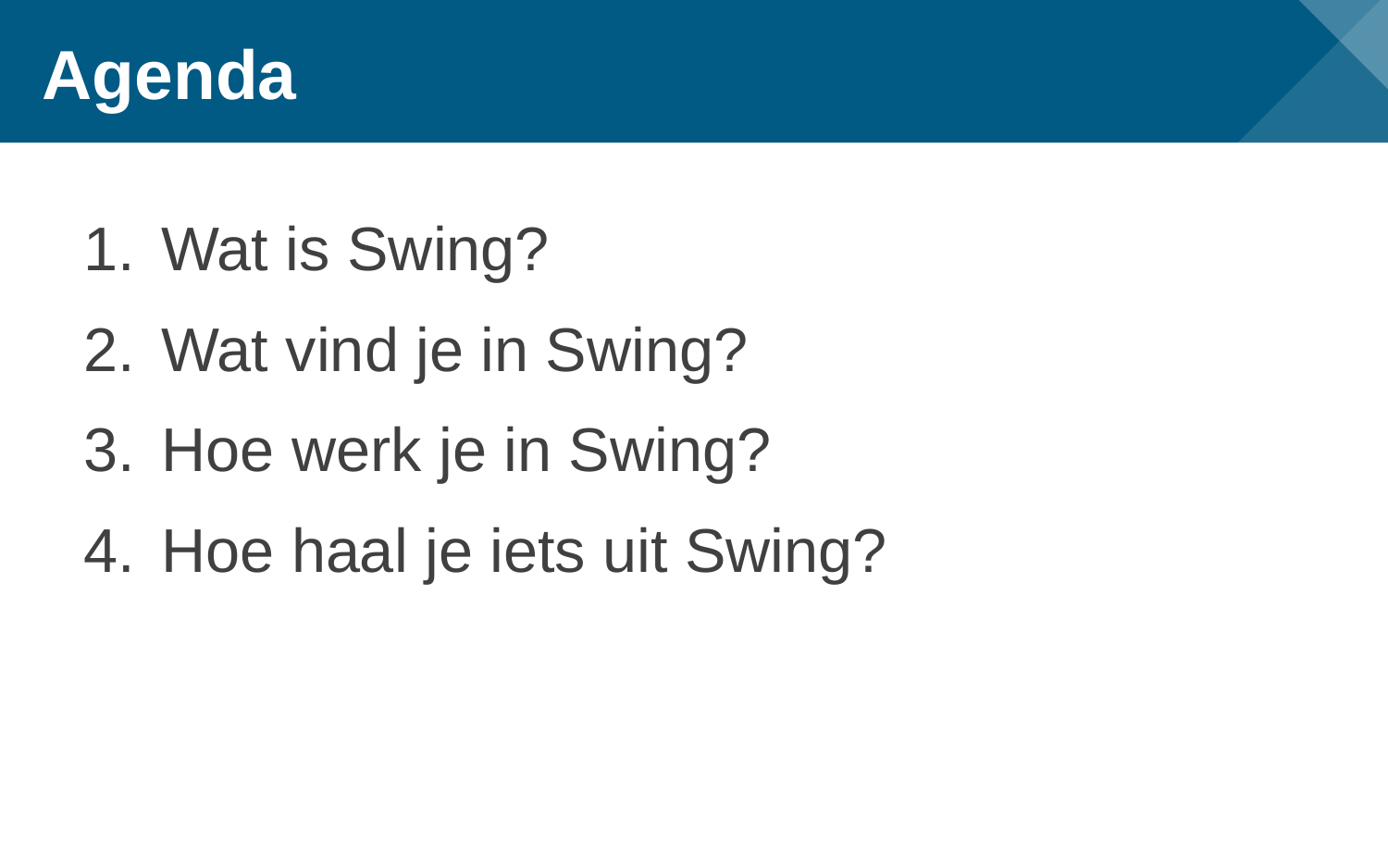

# Agenda
Wat is Swing?
Wat vind je in Swing?
Hoe werk je in Swing?
Hoe haal je iets uit Swing?